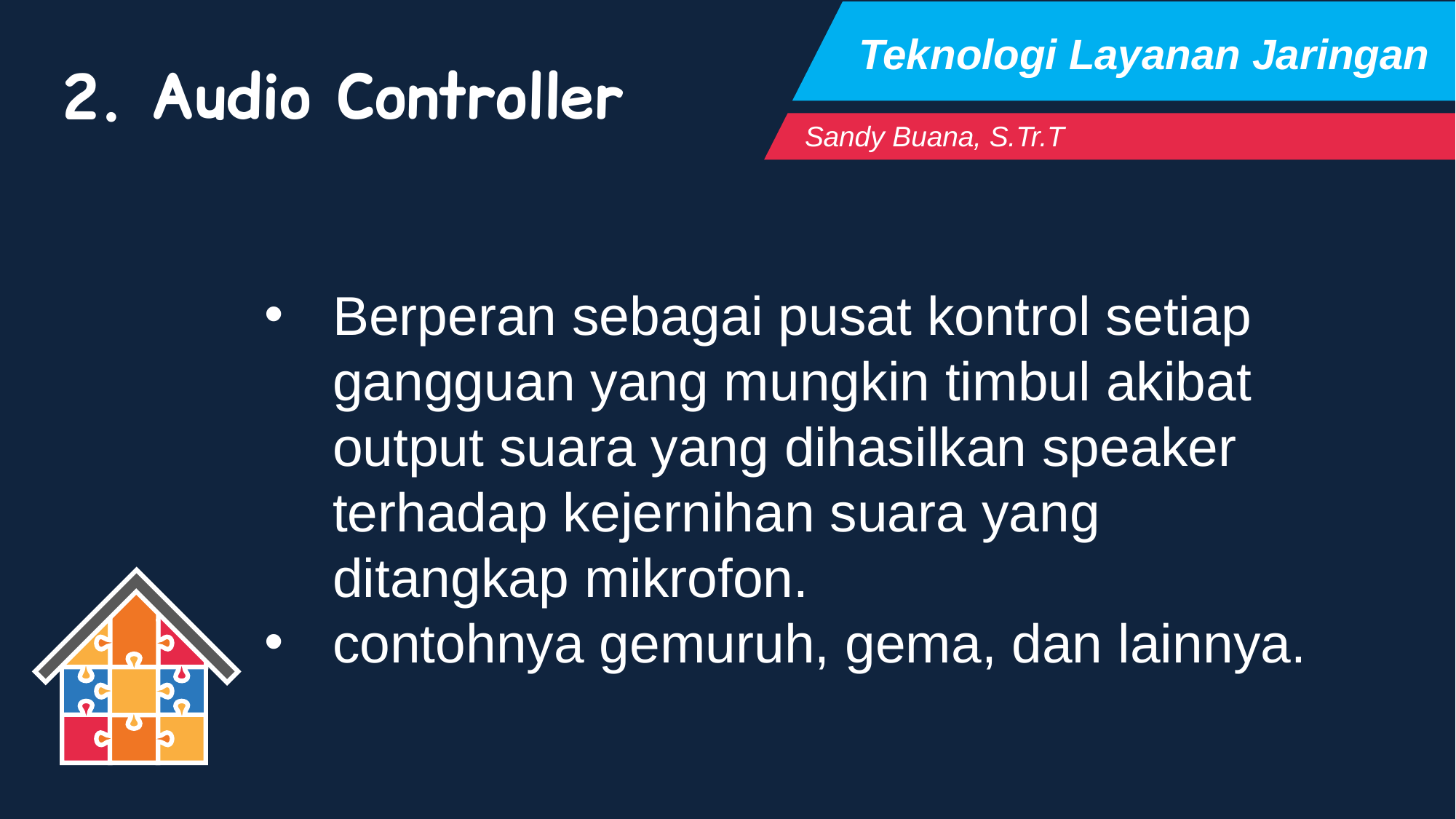

Teknologi Layanan Jaringan
2. Audio Controller

Sandy Buana, S.Tr.T
Berperan sebagai pusat kontrol setiap gangguan yang mungkin timbul akibat output suara yang dihasilkan speaker terhadap kejernihan suara yang ditangkap mikrofon.
contohnya gemuruh, gema, dan lainnya.